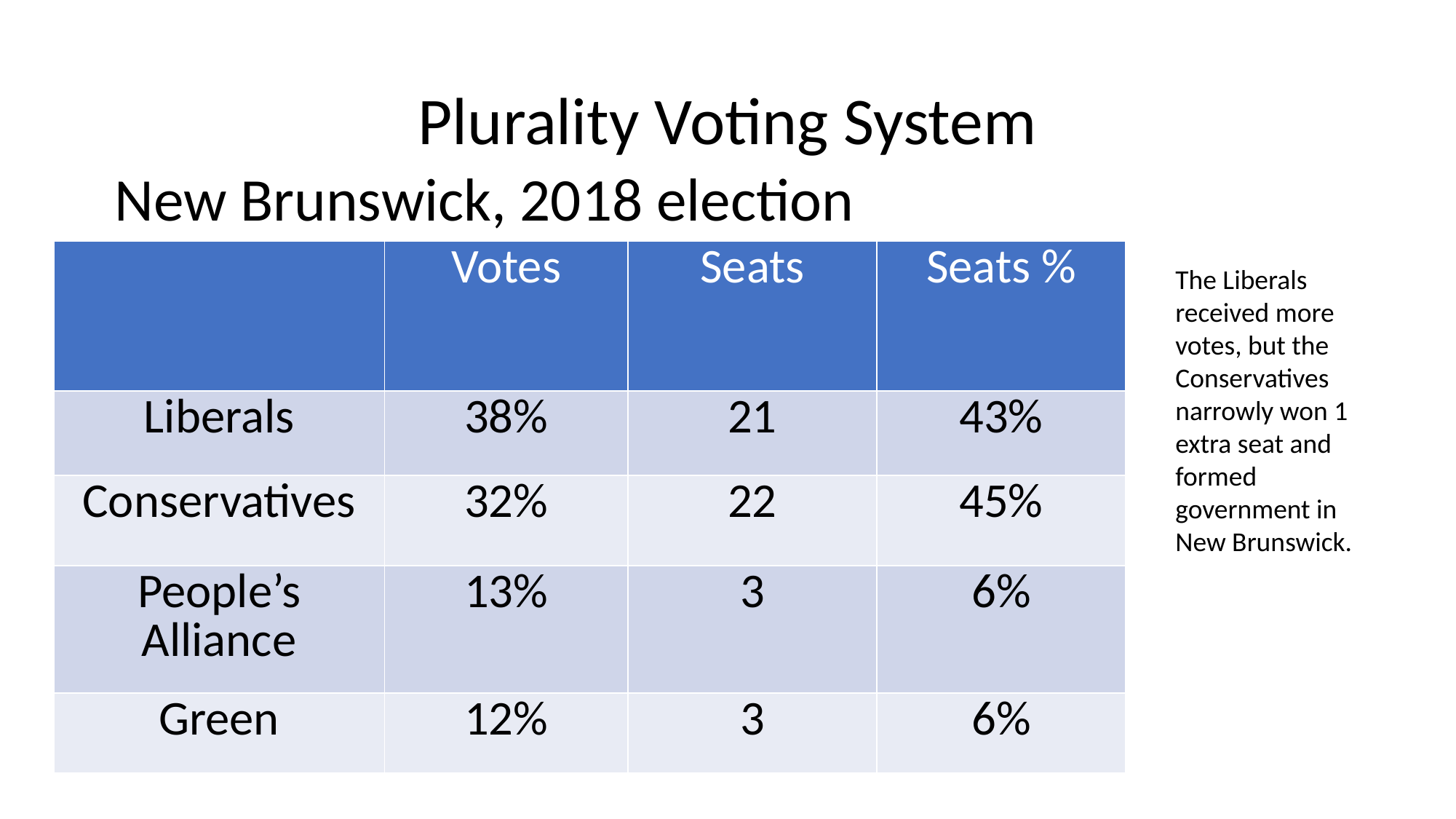

# Plurality Voting System
New Brunswick, 2018 election
|  | Votes | Seats | Seats % |
| --- | --- | --- | --- |
| Liberals | 38% | 21 | 43% |
| Conservatives | 32% | 22 | 45% |
| People’s Alliance | 13% | 3 | 6% |
| Green | 12% | 3 | 6% |
The Liberals received more votes, but the Conservatives narrowly won 1 extra seat and formed government in New Brunswick.